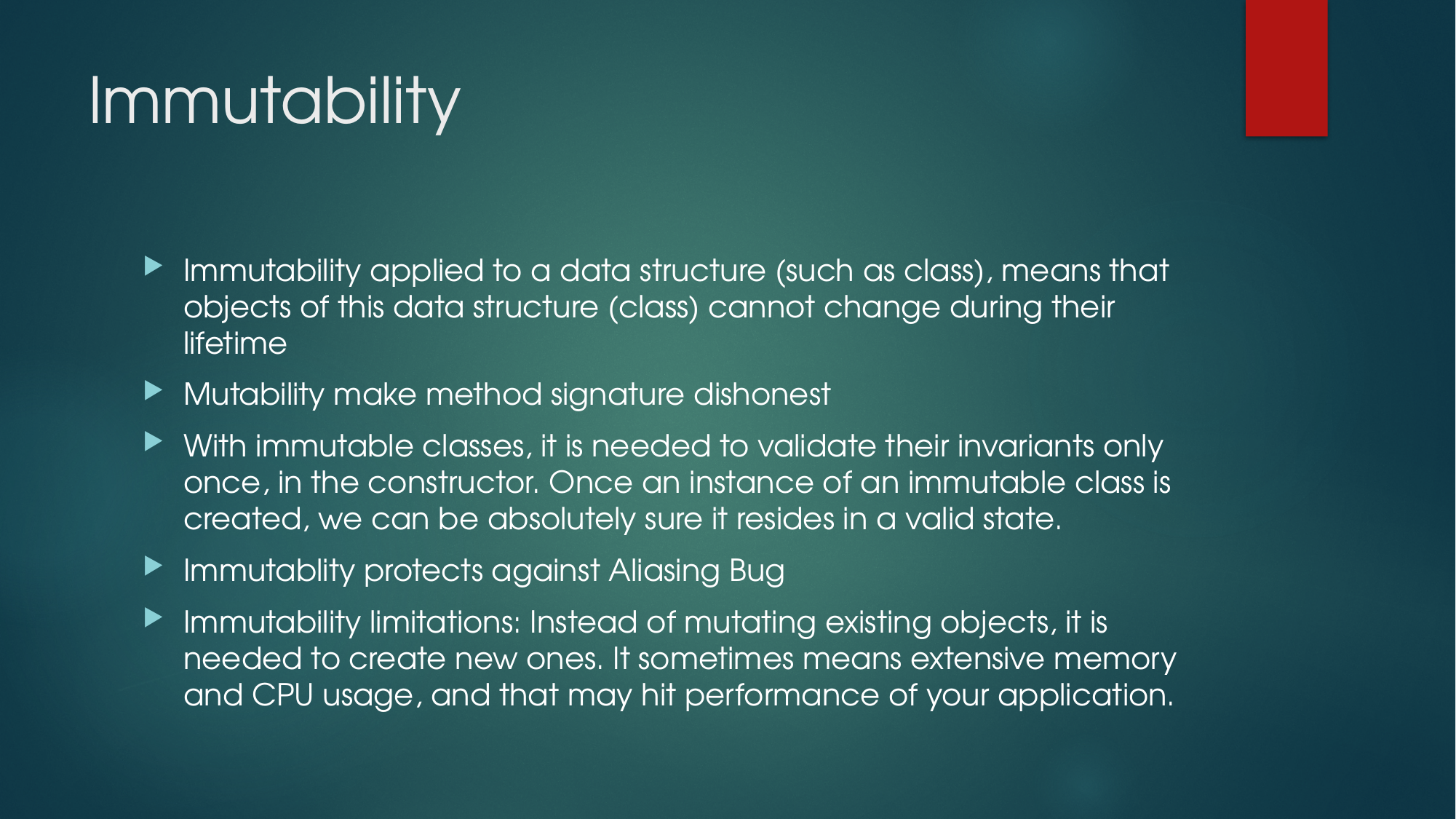

# Immutability
Immutability applied to a data structure (such as class), means that objects of this data structure (class) cannot change during their lifetime
Mutability make method signature dishonest
With immutable classes, it is needed to validate their invariants only once, in the constructor. Once an instance of an immutable class is created, we can be absolutely sure it resides in a valid state.
Immutablity protects against Aliasing Bug
Immutability limitations: Instead of mutating existing objects, it is needed to create new ones. It sometimes means extensive memory and CPU usage, and that may hit performance of your application.